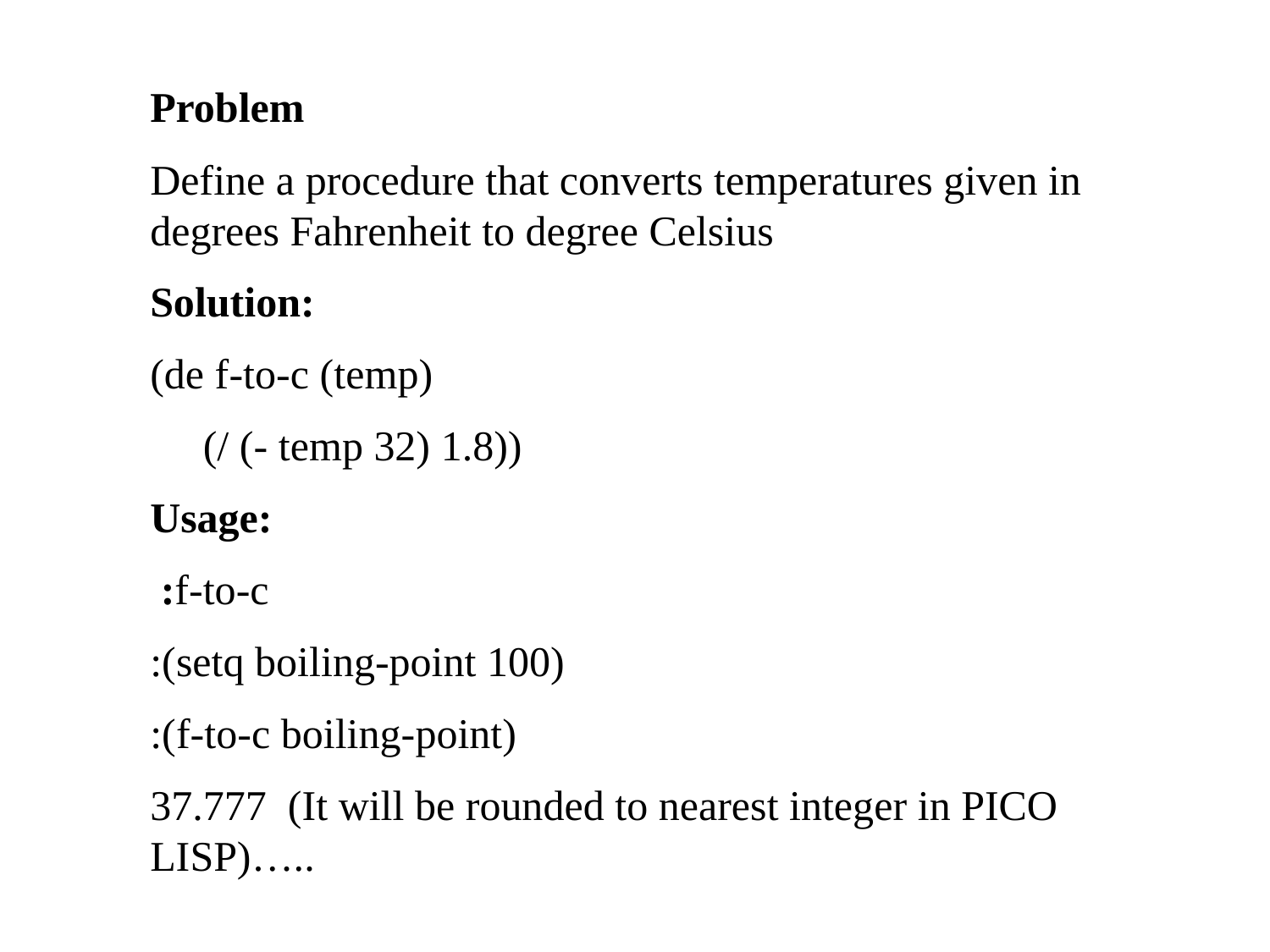

Problem
Define a procedure that converts temperatures given in  degrees Fahrenheit to degree Celsius
Solution:
(de f-to-c (temp)
     (/ (- temp 32) 1.8))
Usage:
 :f-to-c
:(setq boiling-point 100)
:(f-to-c boiling-point)
37.777  (It will be rounded to nearest integer in PICO LISP)…..